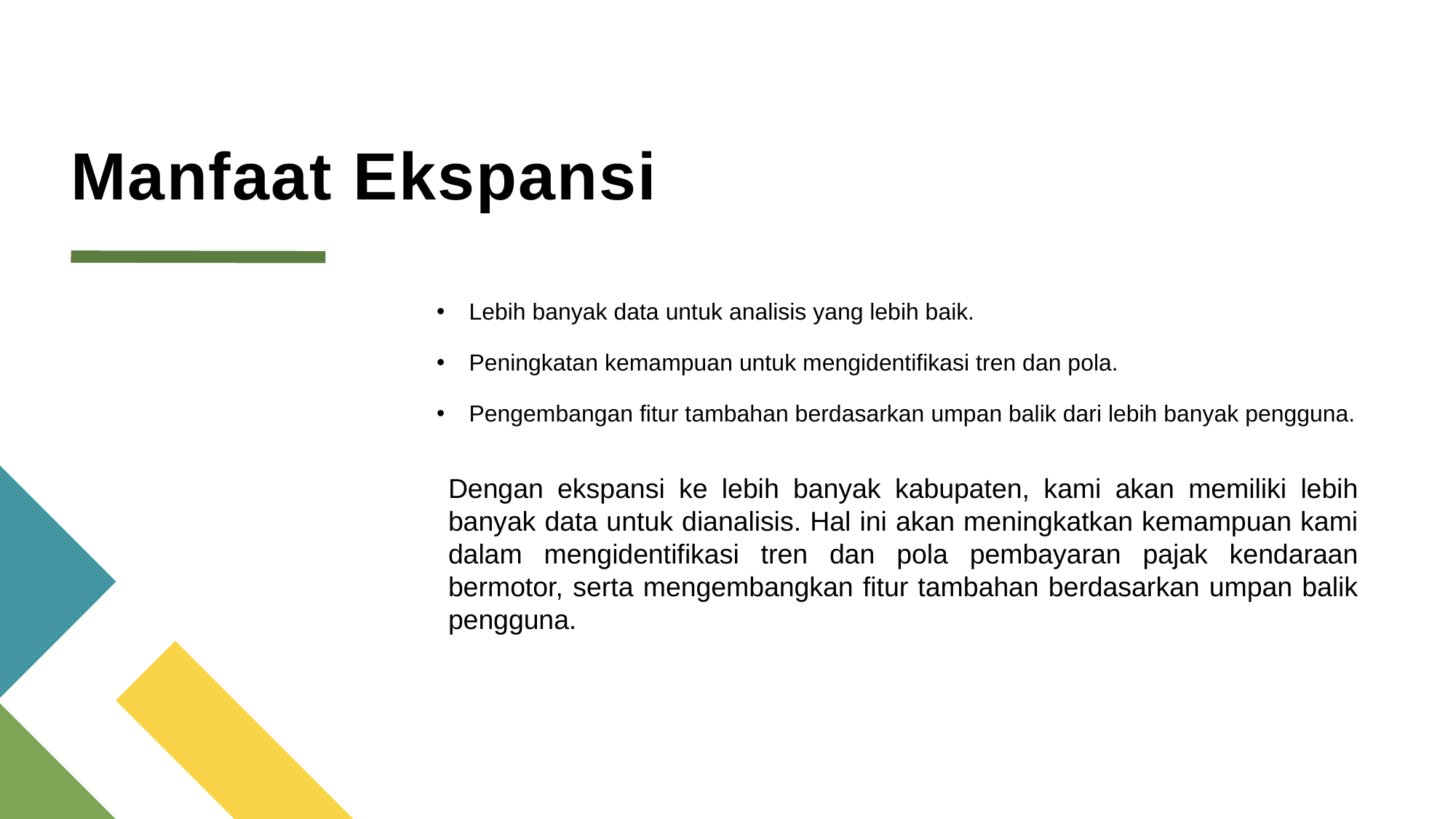

# Manfaat Ekspansi
Lebih banyak data untuk analisis yang lebih baik.
Peningkatan kemampuan untuk mengidentifikasi tren dan pola.
Pengembangan fitur tambahan berdasarkan umpan balik dari lebih banyak pengguna.

Dengan ekspansi ke lebih banyak kabupaten, kami akan memiliki lebih banyak data untuk dianalisis. Hal ini akan meningkatkan kemampuan kami dalam mengidentifikasi tren dan pola pembayaran pajak kendaraan bermotor, serta mengembangkan fitur tambahan berdasarkan umpan balik pengguna.